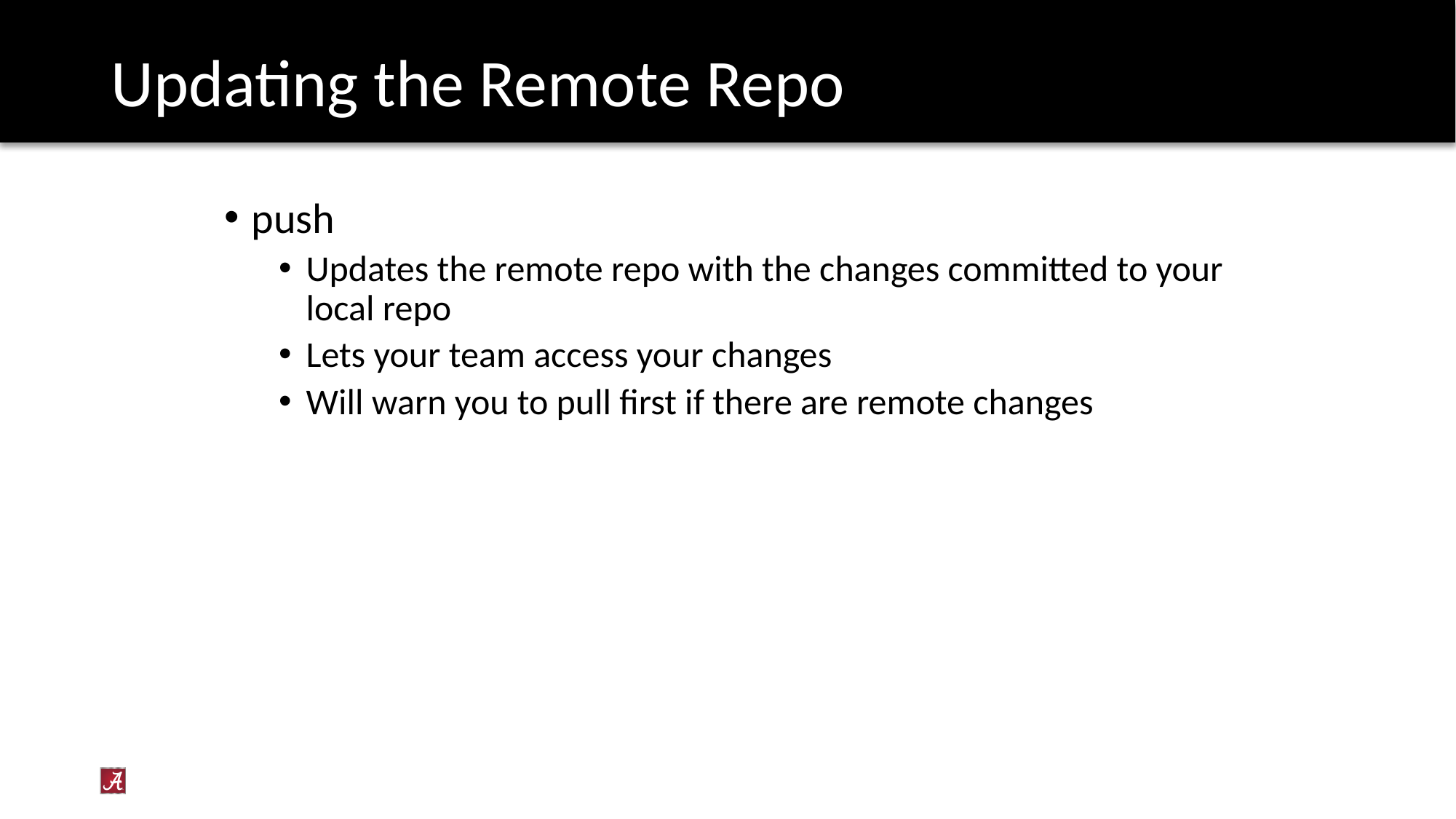

# Updating the Remote Repo
push
Updates the remote repo with the changes committed to your local repo
Lets your team access your changes
Will warn you to pull first if there are remote changes